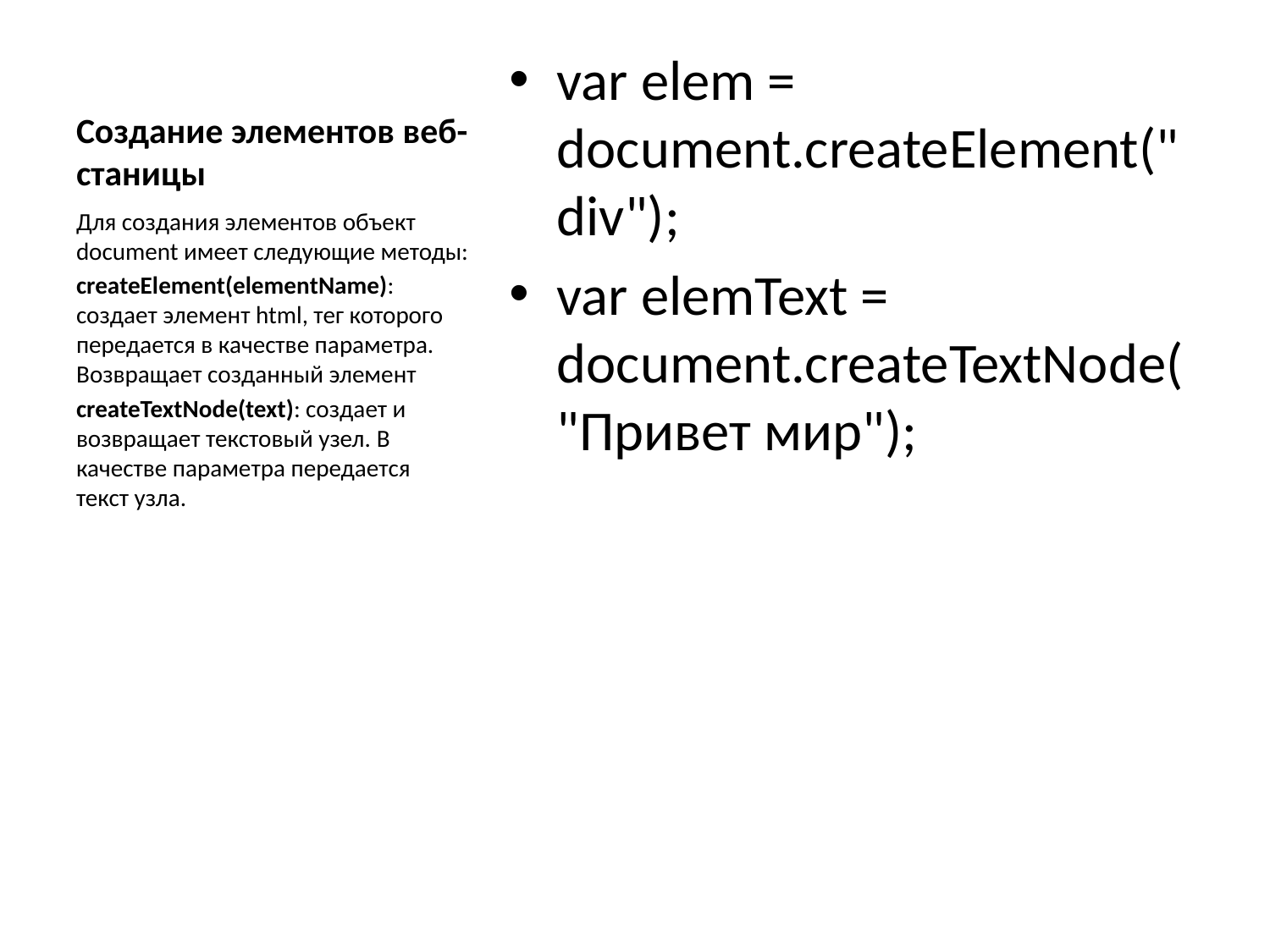

# Создание элементов веб-станицы
var elem = document.createElement("div");
var elemText = document.createTextNode("Привет мир");

Для создания элементов объект document имеет следующие методы:
createElement(elementName): создает элемент html, тег которого передается в качестве параметра. Возвращает созданный элемент
createTextNode(text): создает и возвращает текстовый узел. В качестве параметра передается текст узла.